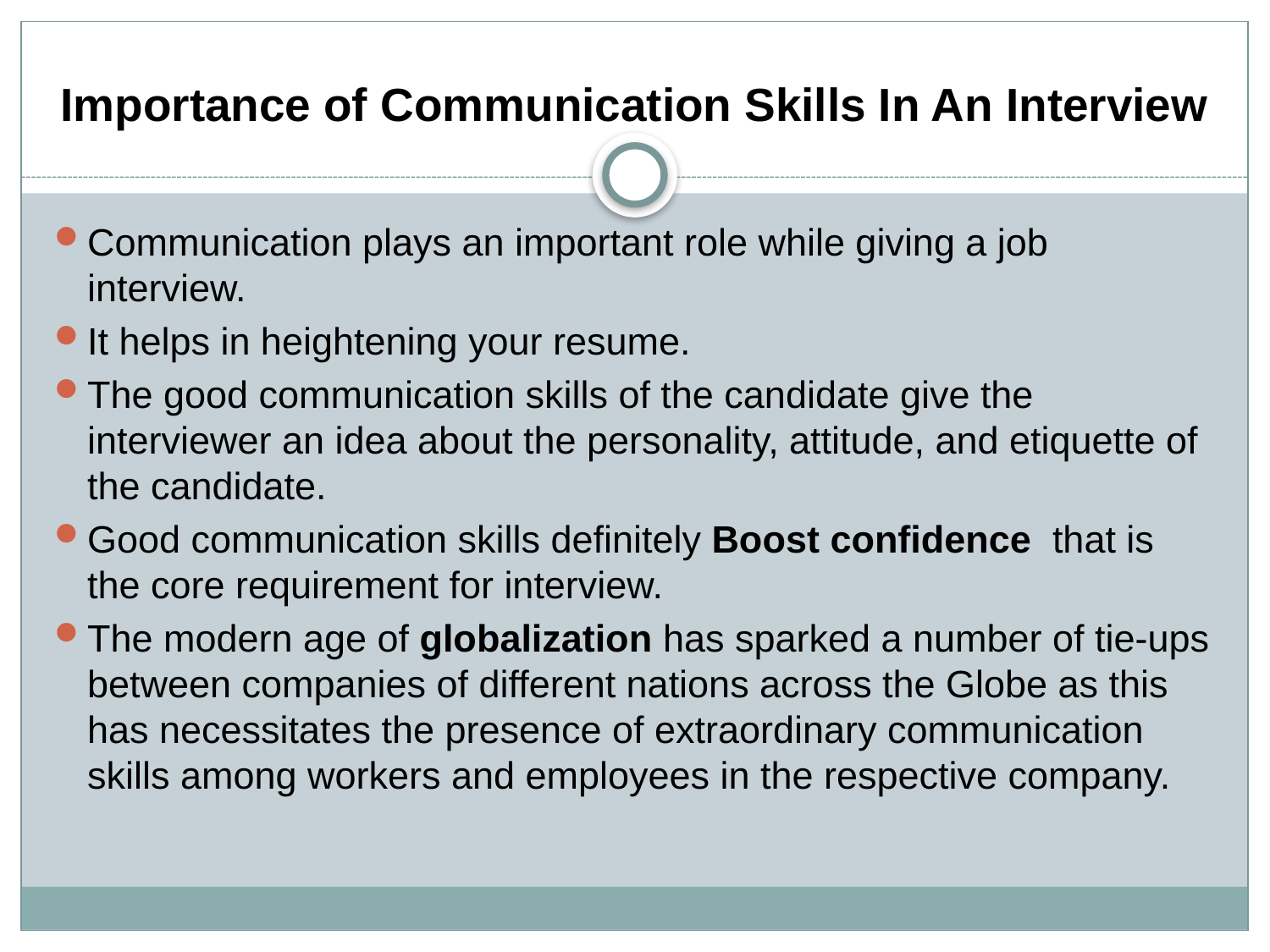

# Importance of Communication Skills In An Interview
Communication plays an important role while giving a job interview.
It helps in heightening your resume.
The good communication skills of the candidate give the interviewer an idea about the personality, attitude, and etiquette of the candidate.
Good communication skills definitely Boost confidence  that is the core requirement for interview.
The modern age of globalization has sparked a number of tie-ups between companies of different nations across the Globe as this has necessitates the presence of extraordinary communication skills among workers and employees in the respective company.